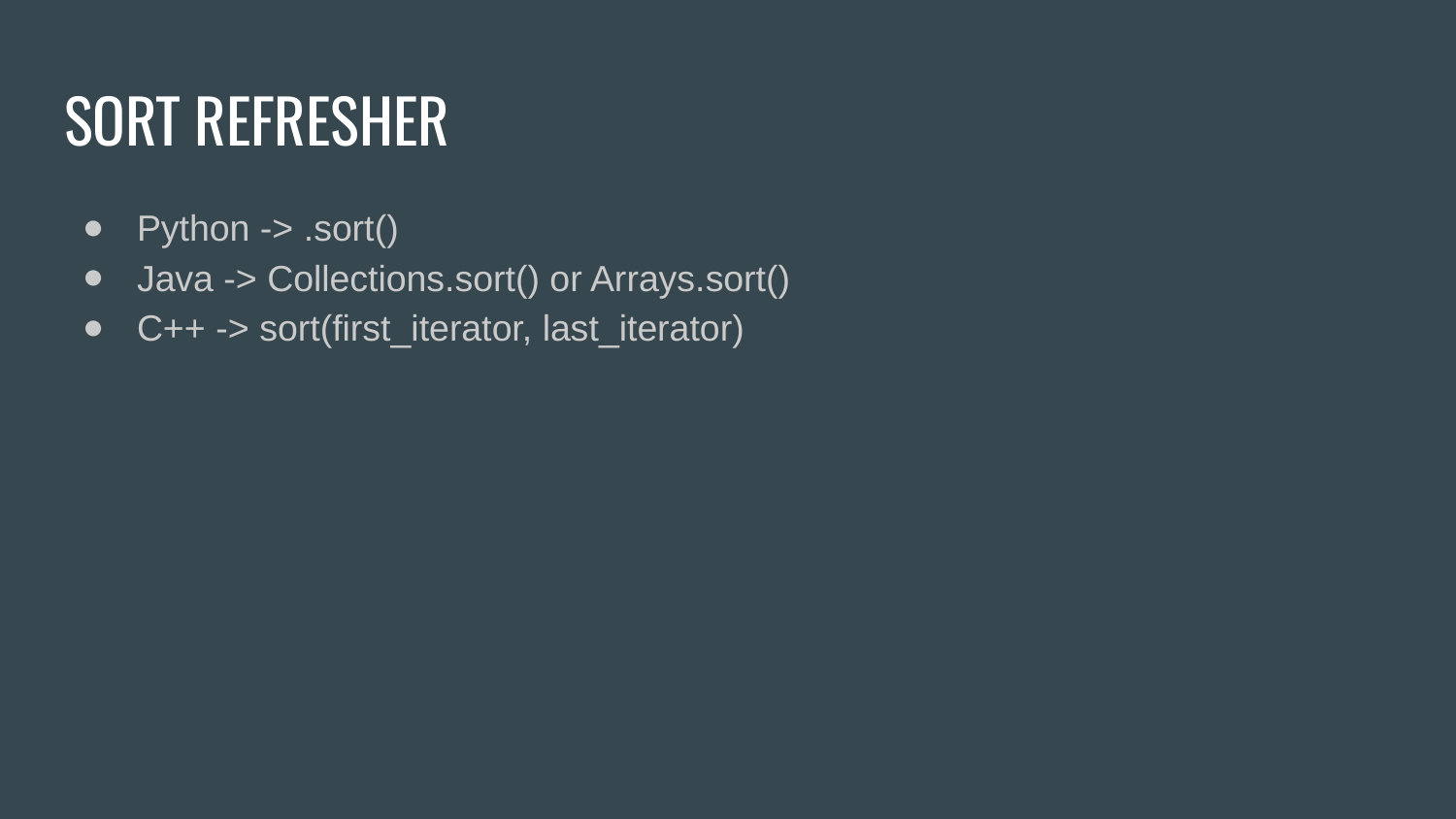

# SORT REFRESHER
Python -> .sort()
Java -> Collections.sort() or Arrays.sort()
C++ -> sort(first_iterator, last_iterator)